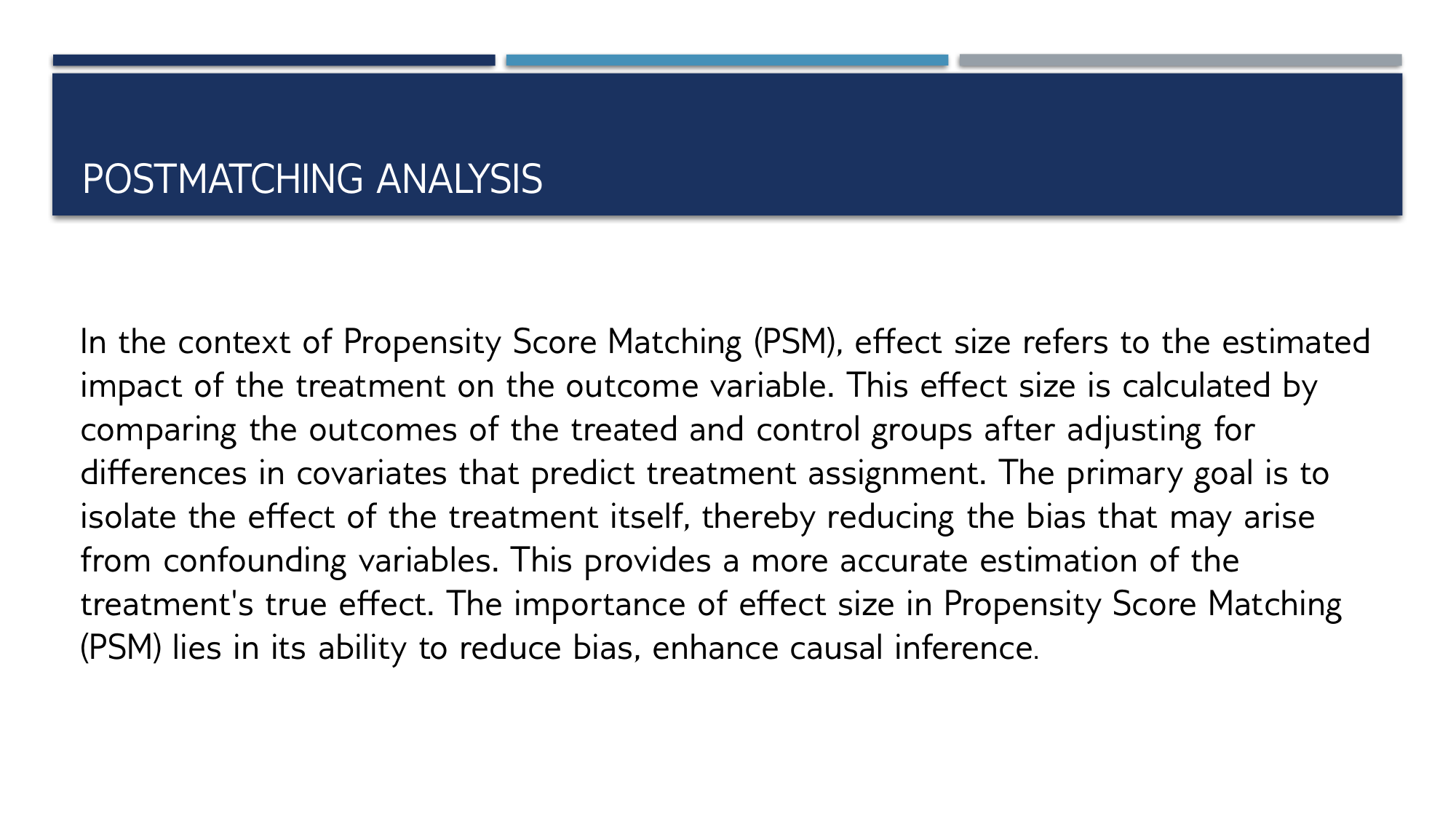

# POSTMATCHING ANALYSIS
In the context of Propensity Score Matching (PSM), effect size refers to the estimated impact of the treatment on the outcome variable. This effect size is calculated by comparing the outcomes of the treated and control groups after adjusting for differences in covariates that predict treatment assignment. The primary goal is to isolate the effect of the treatment itself, thereby reducing the bias that may arise from confounding variables. This provides a more accurate estimation of the treatment's true effect. The importance of effect size in Propensity Score Matching (PSM) lies in its ability to reduce bias, enhance causal inference.